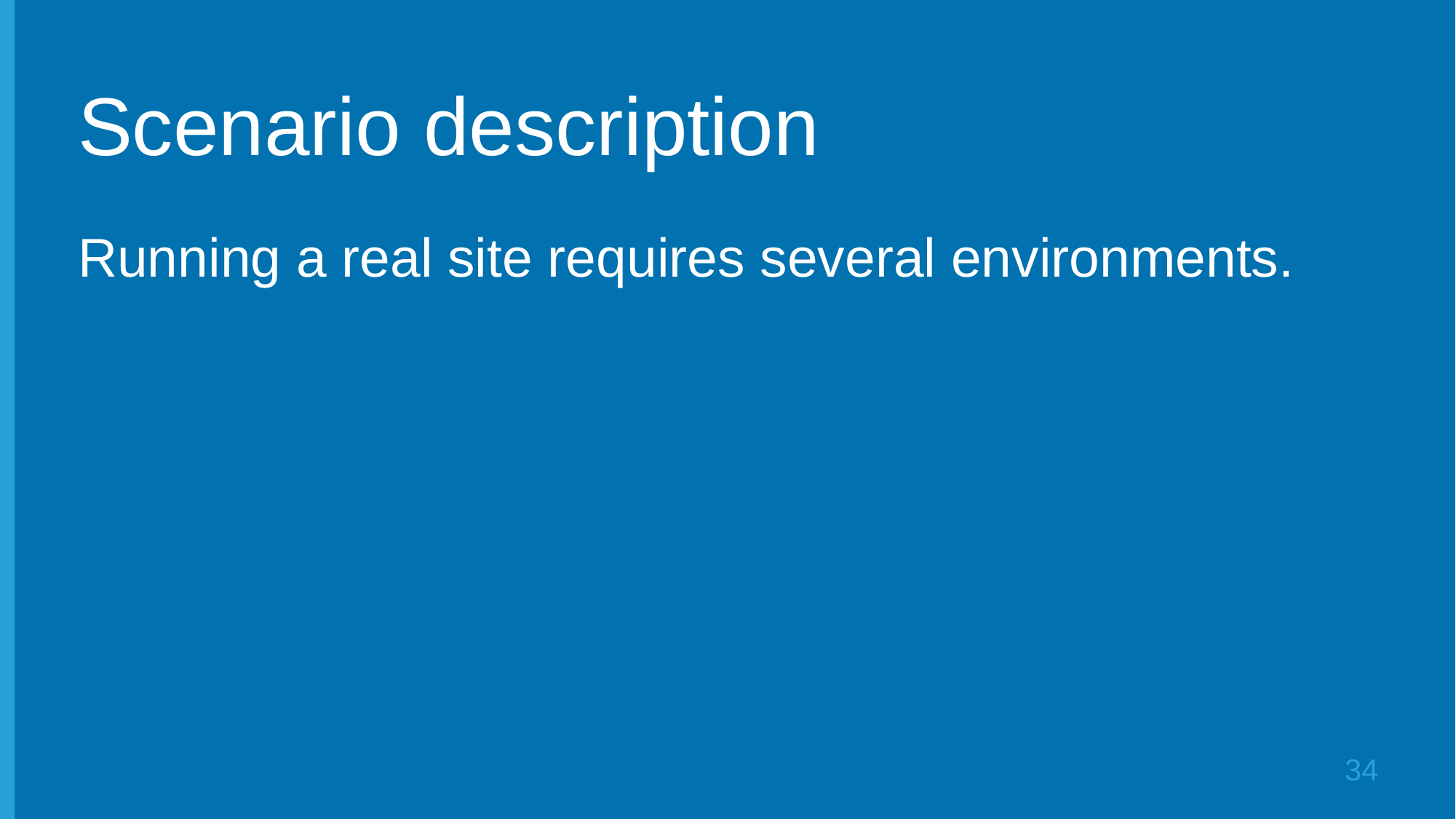

# Scenario description
Running a real site requires several environments.
34